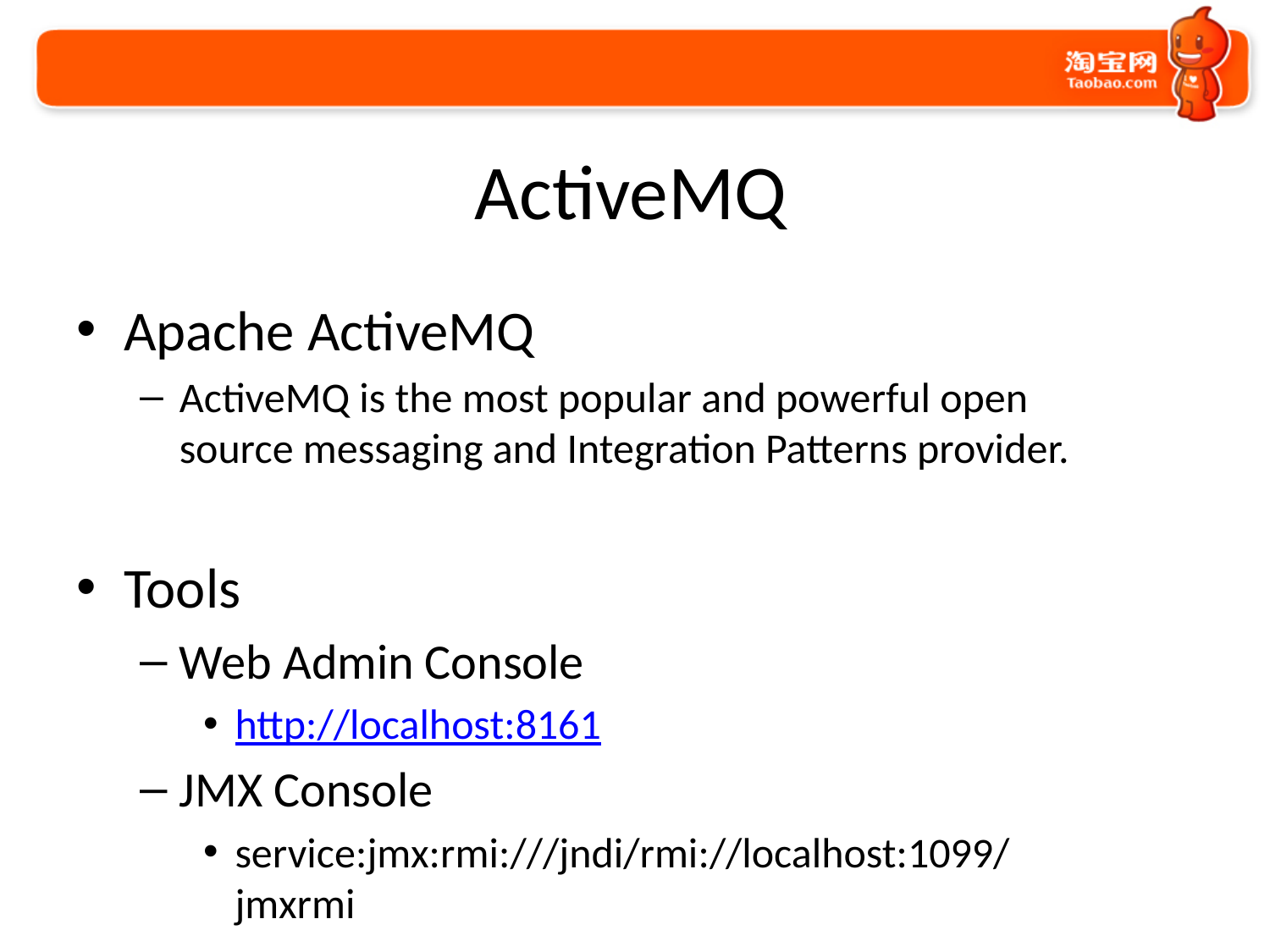

# ActiveMQ
Apache ActiveMQ
ActiveMQ is the most popular and powerful open source messaging and Integration Patterns provider.

Tools
Web Admin Console
http://localhost:8161
JMX Console
service:jmx:rmi:///jndi/rmi://localhost:1099/jmxrmi